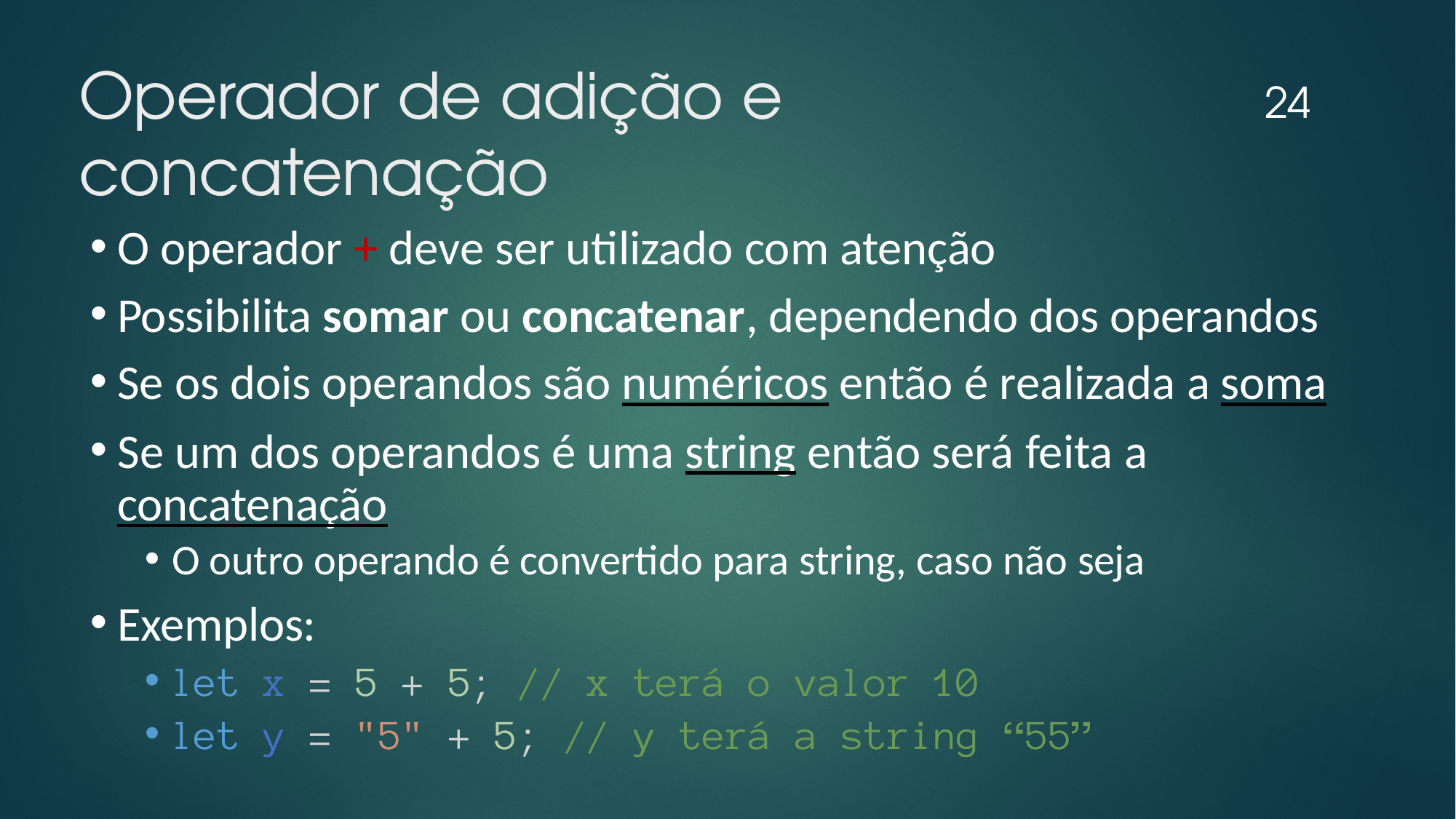

24
# Operador de adição e concatenação
O operador + deve ser utilizado com atenção
Possibilita somar ou concatenar, dependendo dos operandos
Se os dois operandos são numéricos então é realizada a soma
Se um dos operandos é uma string então será feita a concatenação
O outro operando é convertido para string, caso não seja
Exemplos:
let x = 5 + 5; // x terá o valor 10
let y = "5" + 5; // y terá a string “55”